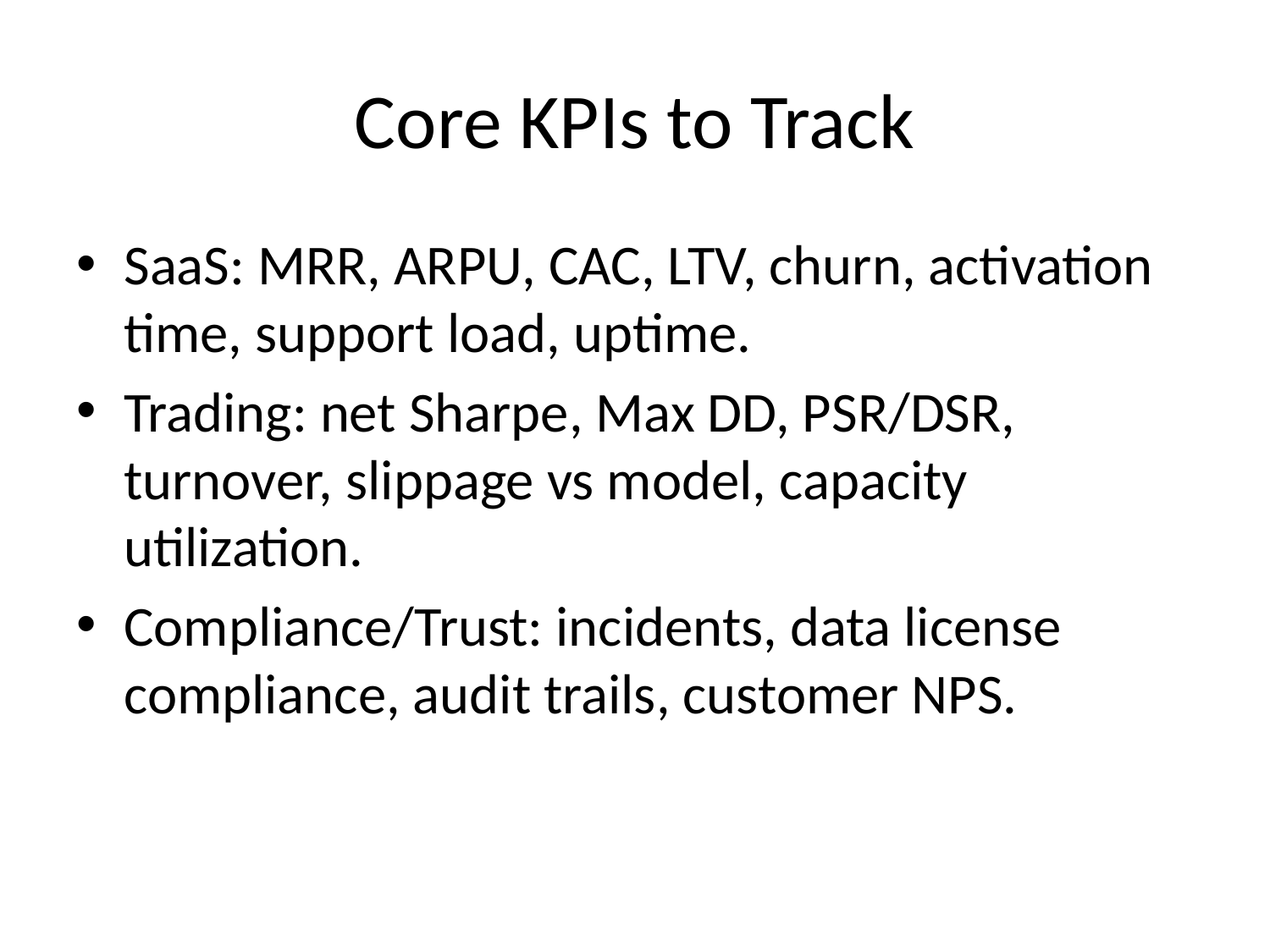

# Core KPIs to Track
SaaS: MRR, ARPU, CAC, LTV, churn, activation time, support load, uptime.
Trading: net Sharpe, Max DD, PSR/DSR, turnover, slippage vs model, capacity utilization.
Compliance/Trust: incidents, data license compliance, audit trails, customer NPS.